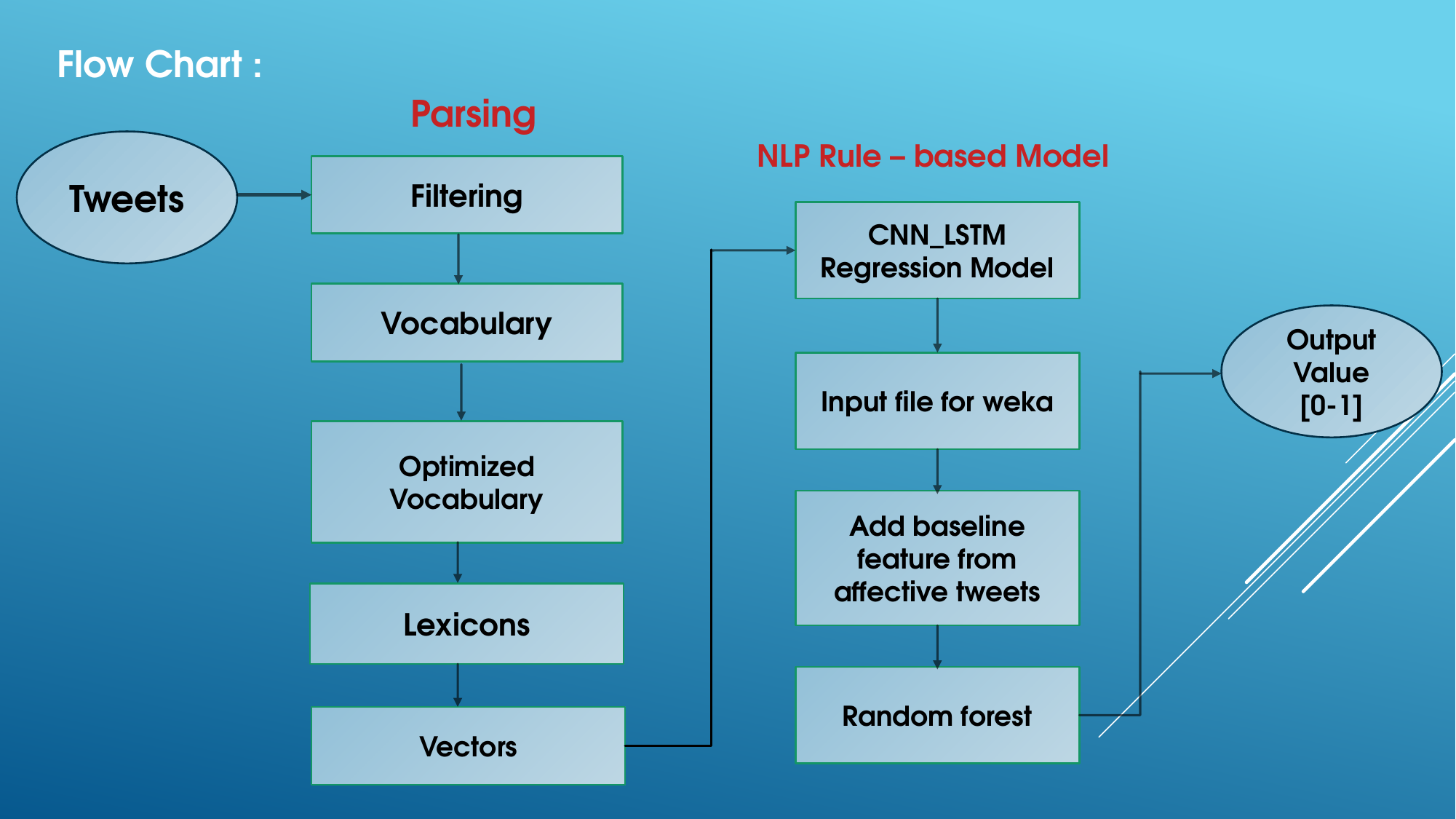

Flow Chart :
Parsing
Tweets
NLP Rule – based Model
Filtering
CNN_LSTM Regression Model
Vocabulary
Output Value
[0-1]
Input file for weka
Optimized Vocabulary
Add baseline feature from affective tweets
Lexicons
Random forest
Vectors